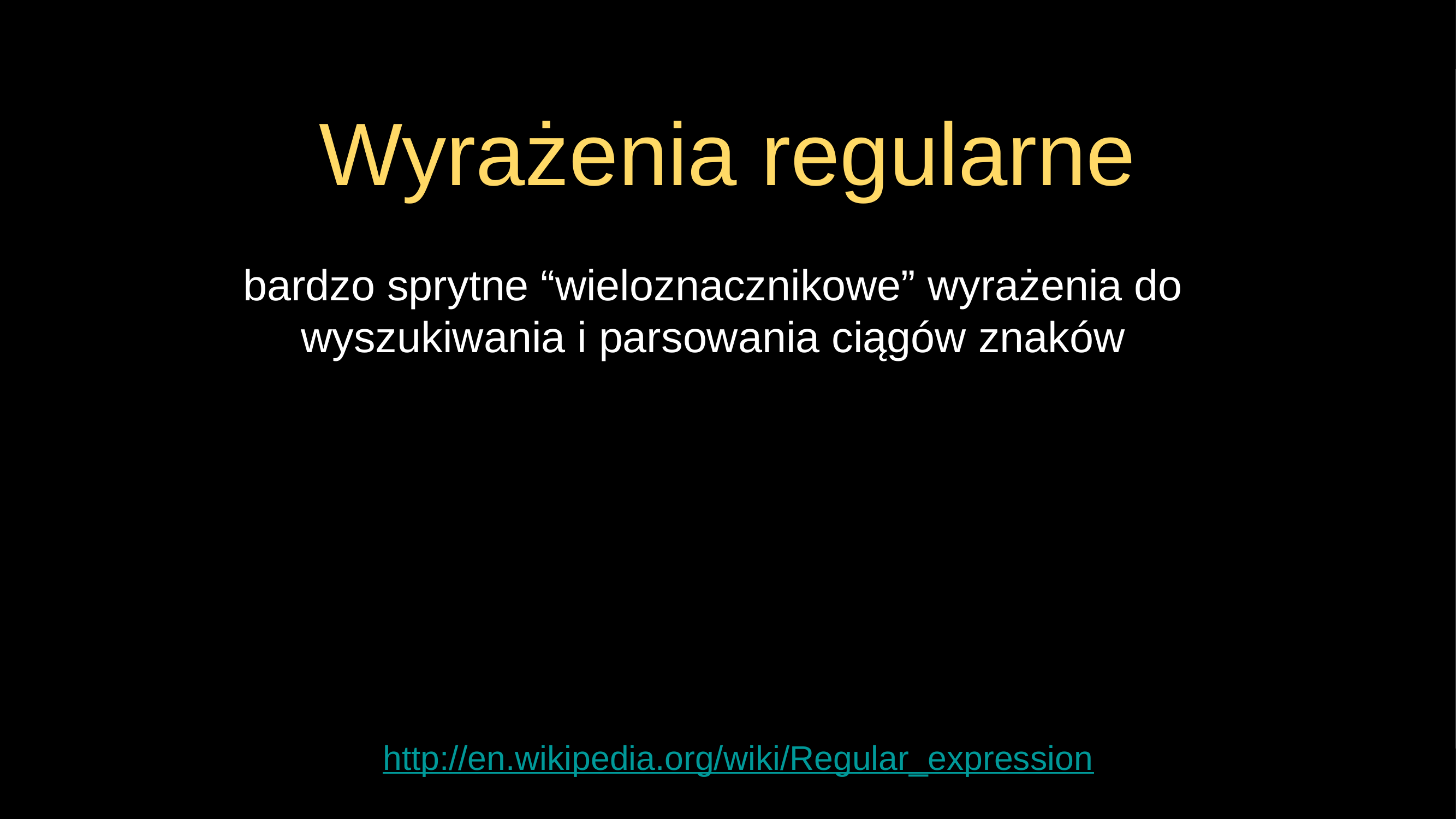

# Wyrażenia regularne
bardzo sprytne “wieloznacznikowe” wyrażenia do wyszukiwania i parsowania ciągów znaków
http://en.wikipedia.org/wiki/Regular_expression